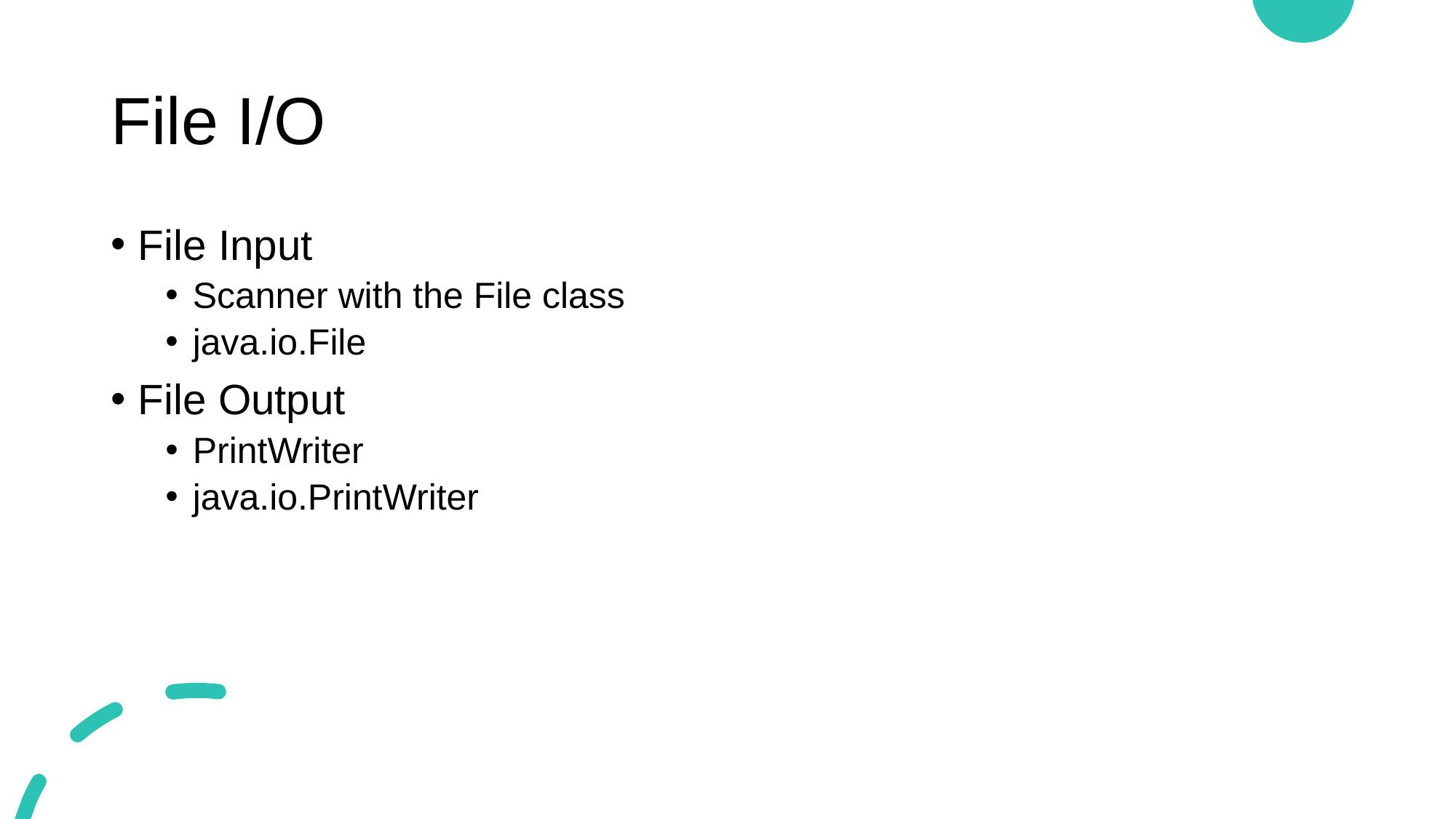

# File I/O
File Input
Scanner with the File class
java.io.File
File Output
PrintWriter
java.io.PrintWriter